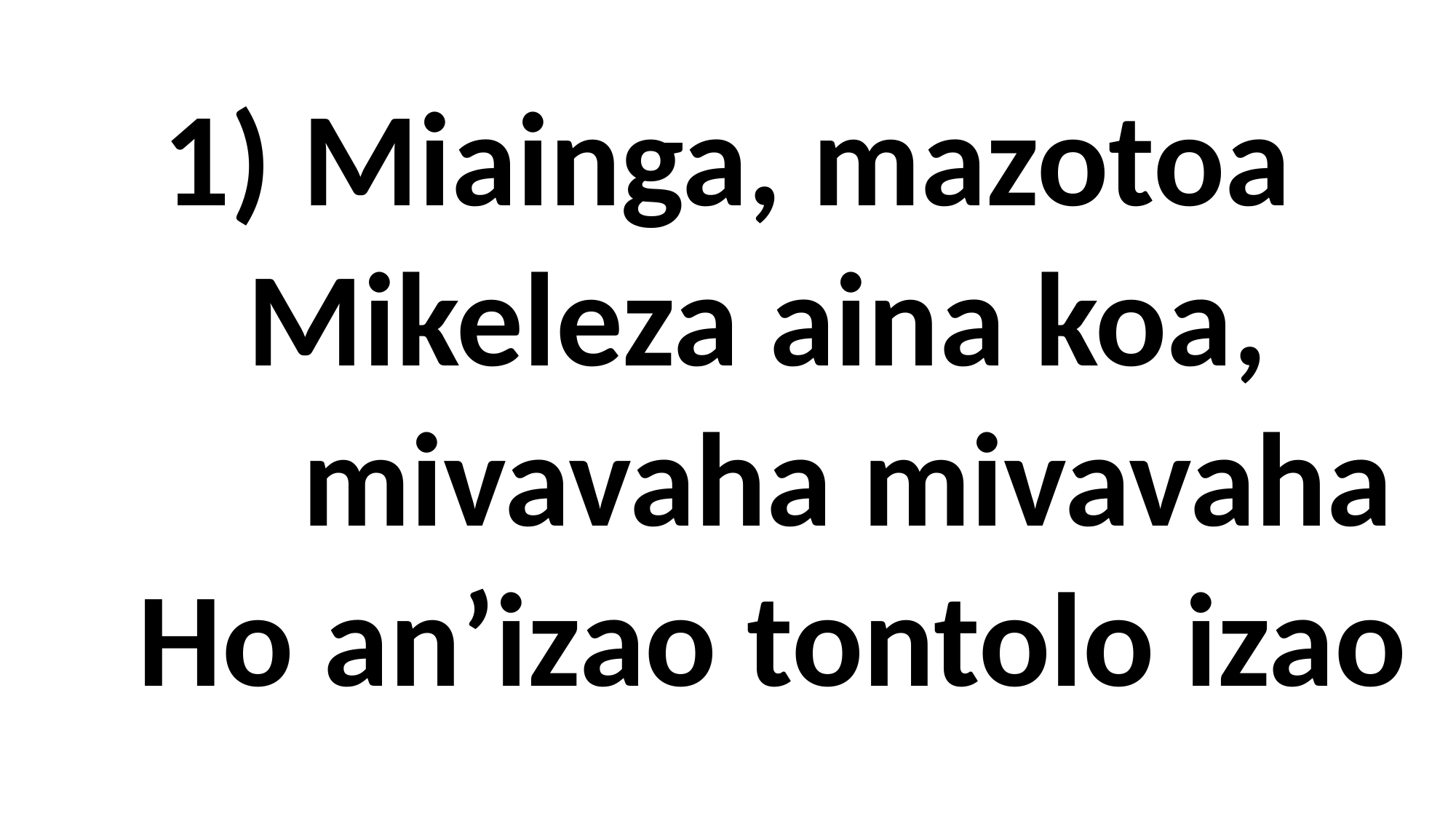

# 1) Miainga, mazotoa Mikeleza aina koa, mivavaha mivavaha Ho an’izao tontolo izao